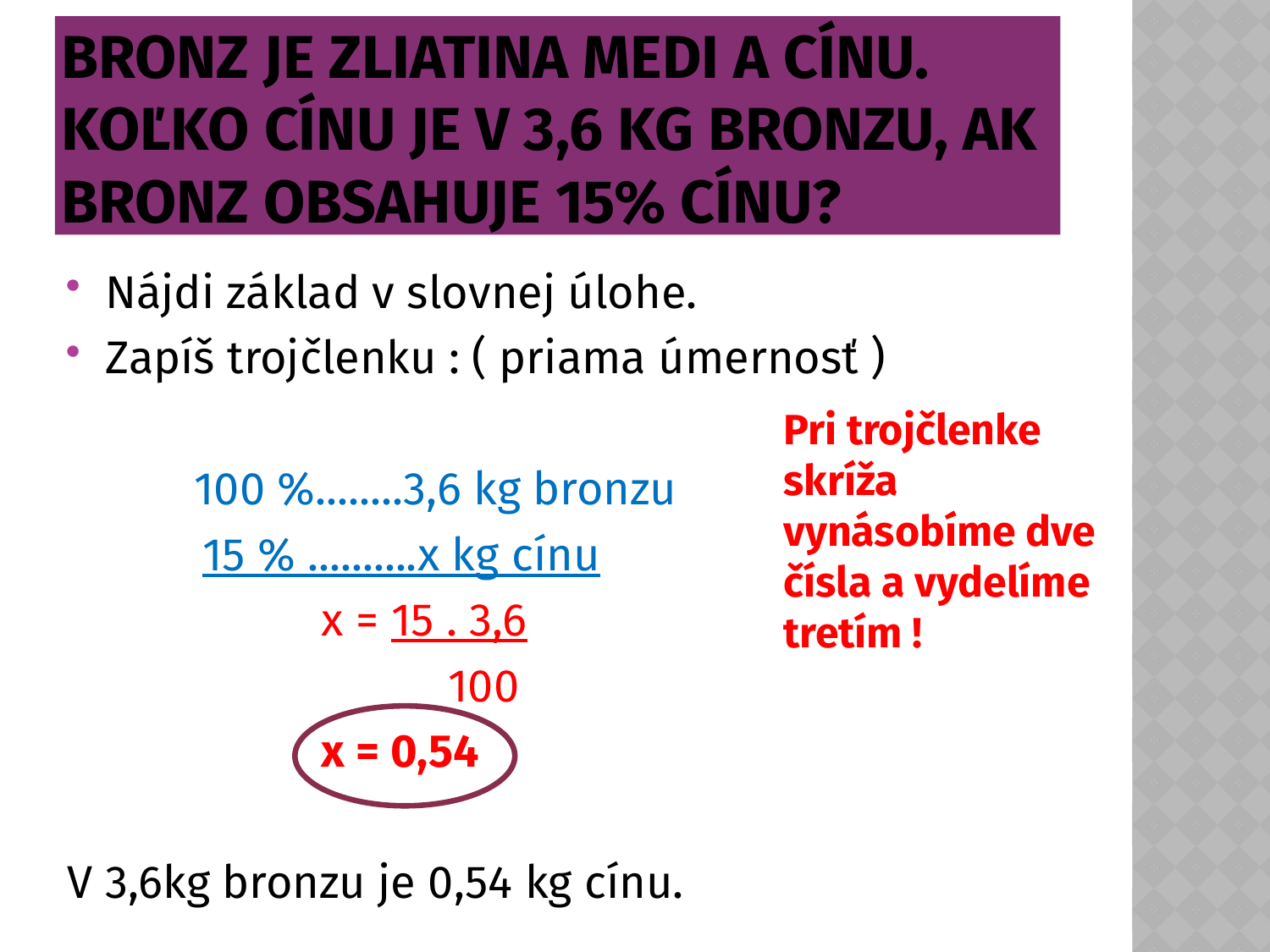

# Bronz je zliatina medi a cínu. Koľko cínu je v 3,6 kg bronzu, ak bronz obsahuje 15% cínu?
Nájdi základ v slovnej úlohe.
Zapíš trojčlenku : ( priama úmernosť )

	100 %........3,6 kg bronzu
           15 % ..........x kg cínu
		x = 15 . 3,6
			100
		x = 0,54

V 3,6kg bronzu je 0,54 kg cínu.
Pri trojčlenke skríža vynásobíme dve čísla a vydelíme tretím !